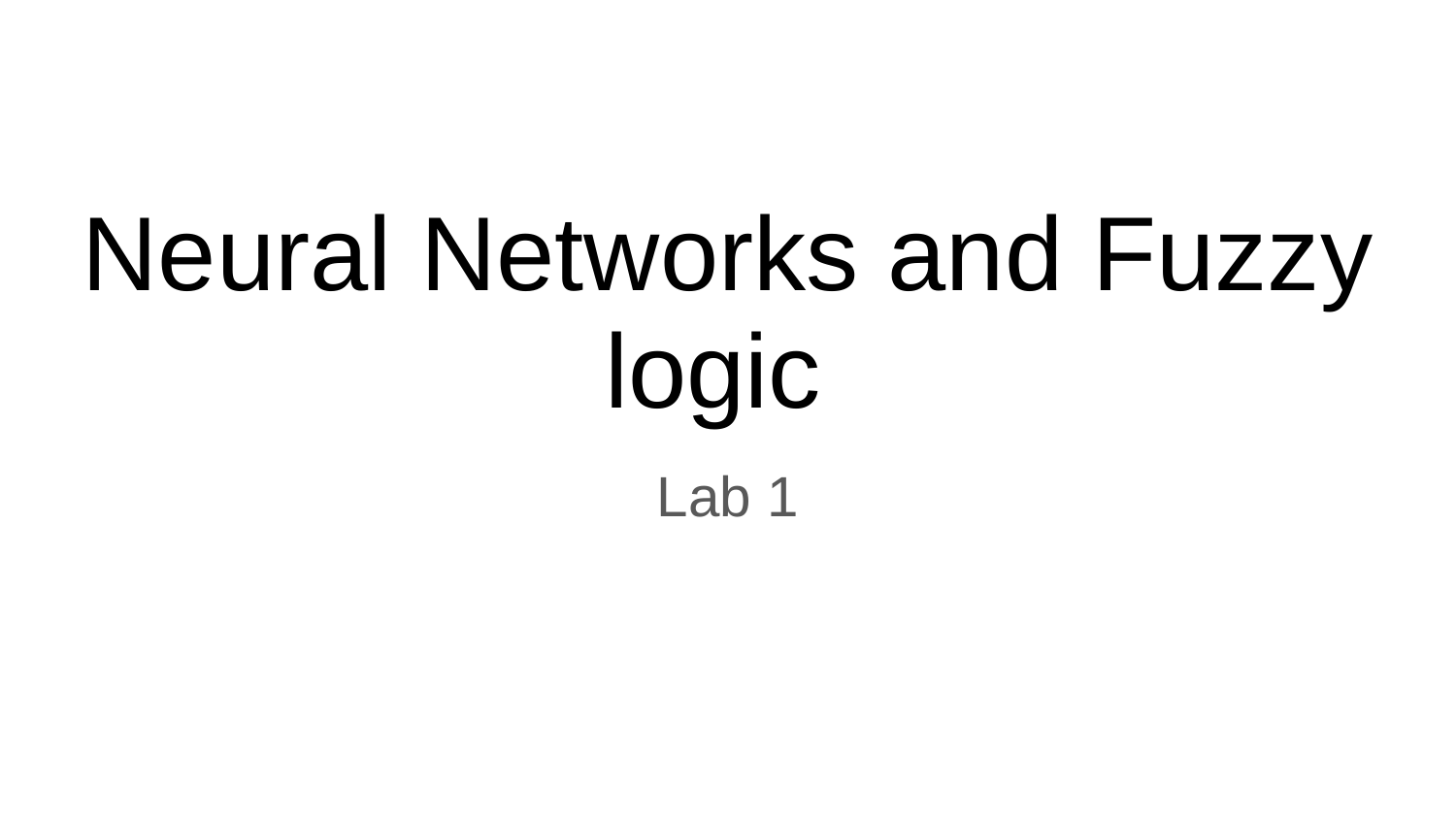

# Neural Networks and Fuzzy logic
Lab 1